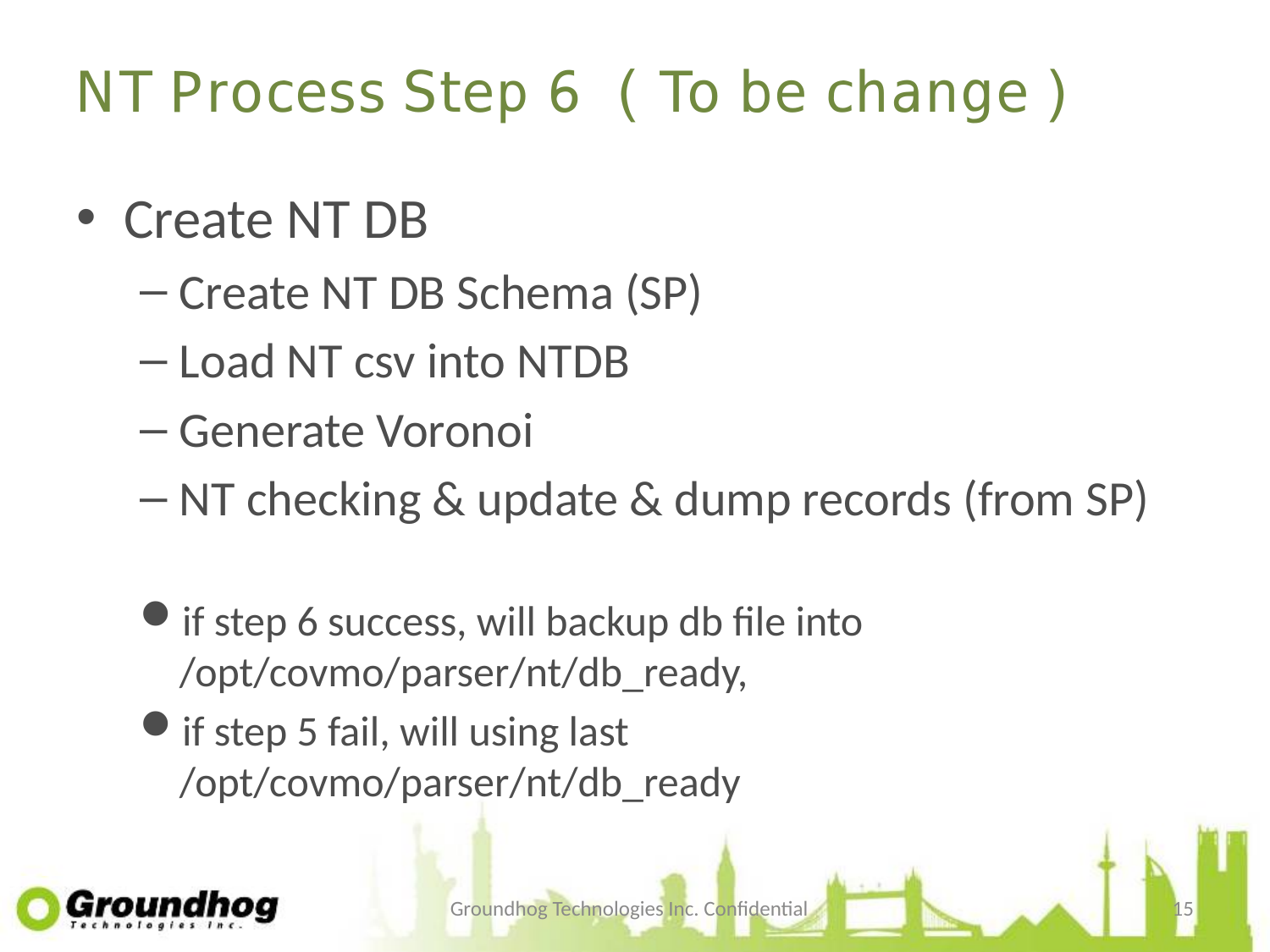

# NT Process Step 6  ( To be change )
Create NT DB
Create NT DB Schema (SP)
Load NT csv into NTDB
Generate Voronoi
NT checking & update & dump records (from SP)
if step 6 success, will backup db file into /opt/covmo/parser/nt/db_ready,
if step 5 fail, will using last /opt/covmo/parser/nt/db_ready

Groundhog Technologies Inc. Confidential
15